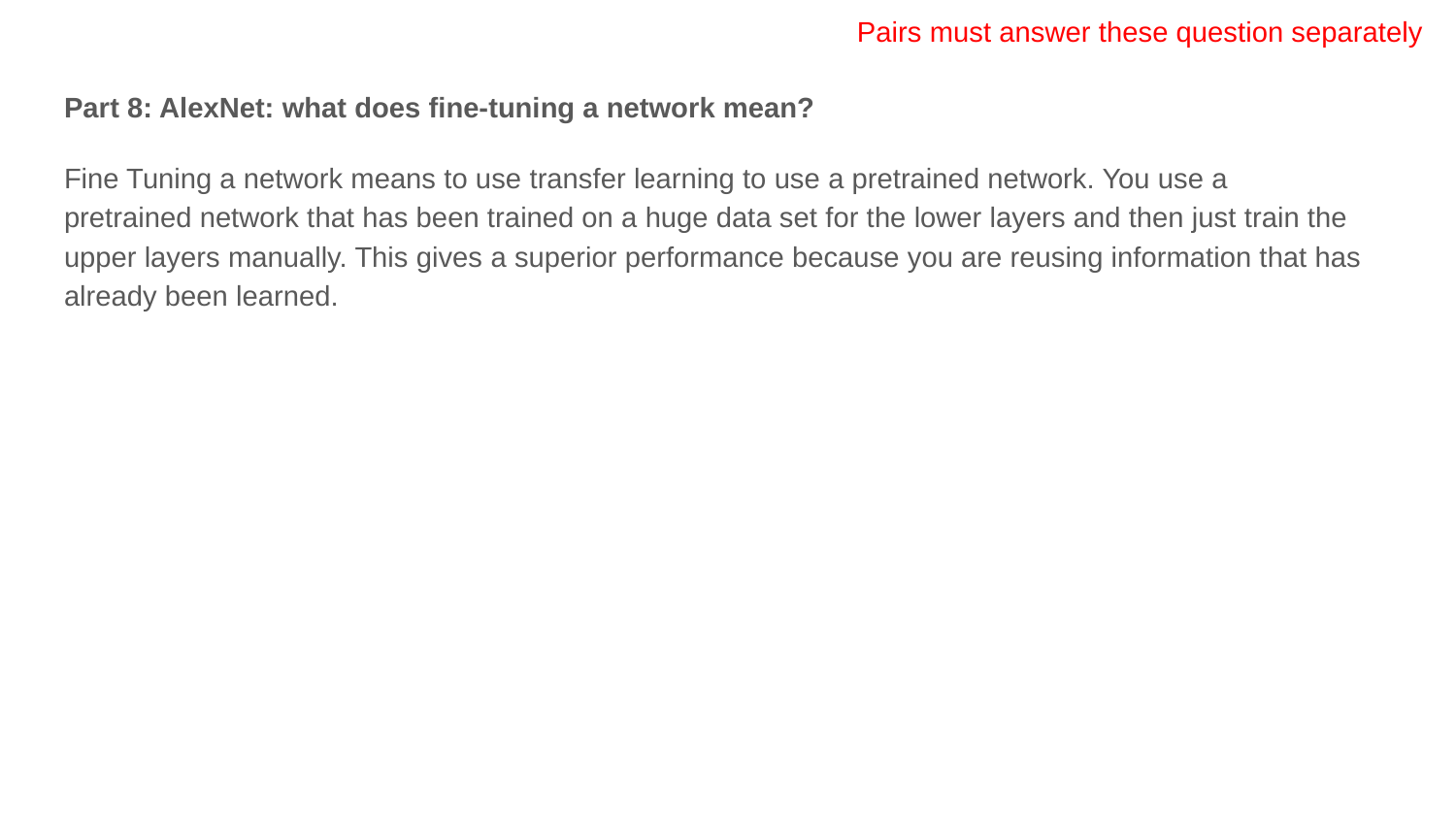

Pairs must answer these question separately
Part 8: AlexNet: what does fine-tuning a network mean?
Fine Tuning a network means to use transfer learning to use a pretrained network. You use a pretrained network that has been trained on a huge data set for the lower layers and then just train the upper layers manually. This gives a superior performance because you are reusing information that has already been learned.